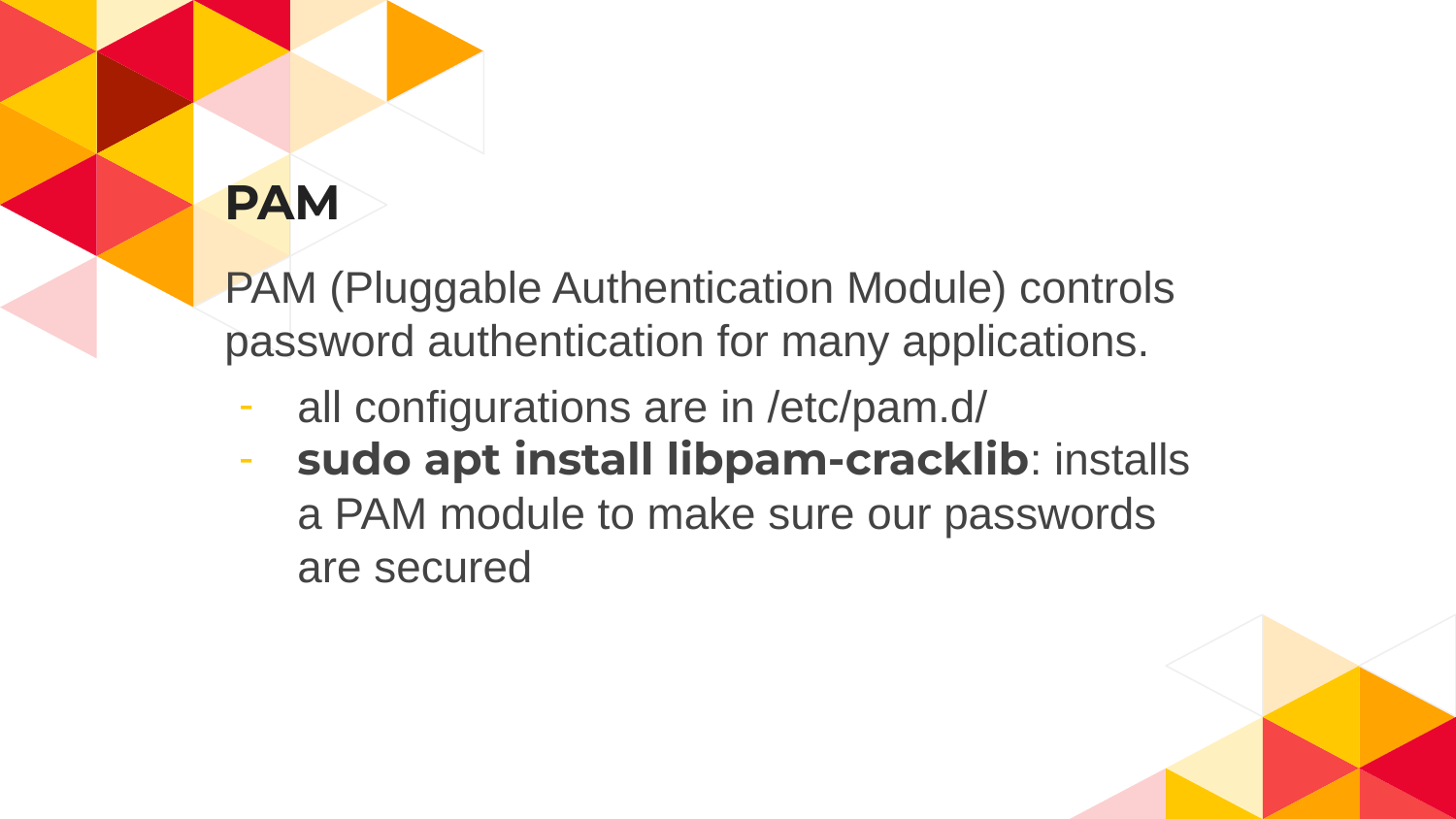

# PAM
PAM (Pluggable Authentication Module) controls password authentication for many applications.
all configurations are in /etc/pam.d/
sudo apt install libpam-cracklib: installs a PAM module to make sure our passwords are secured